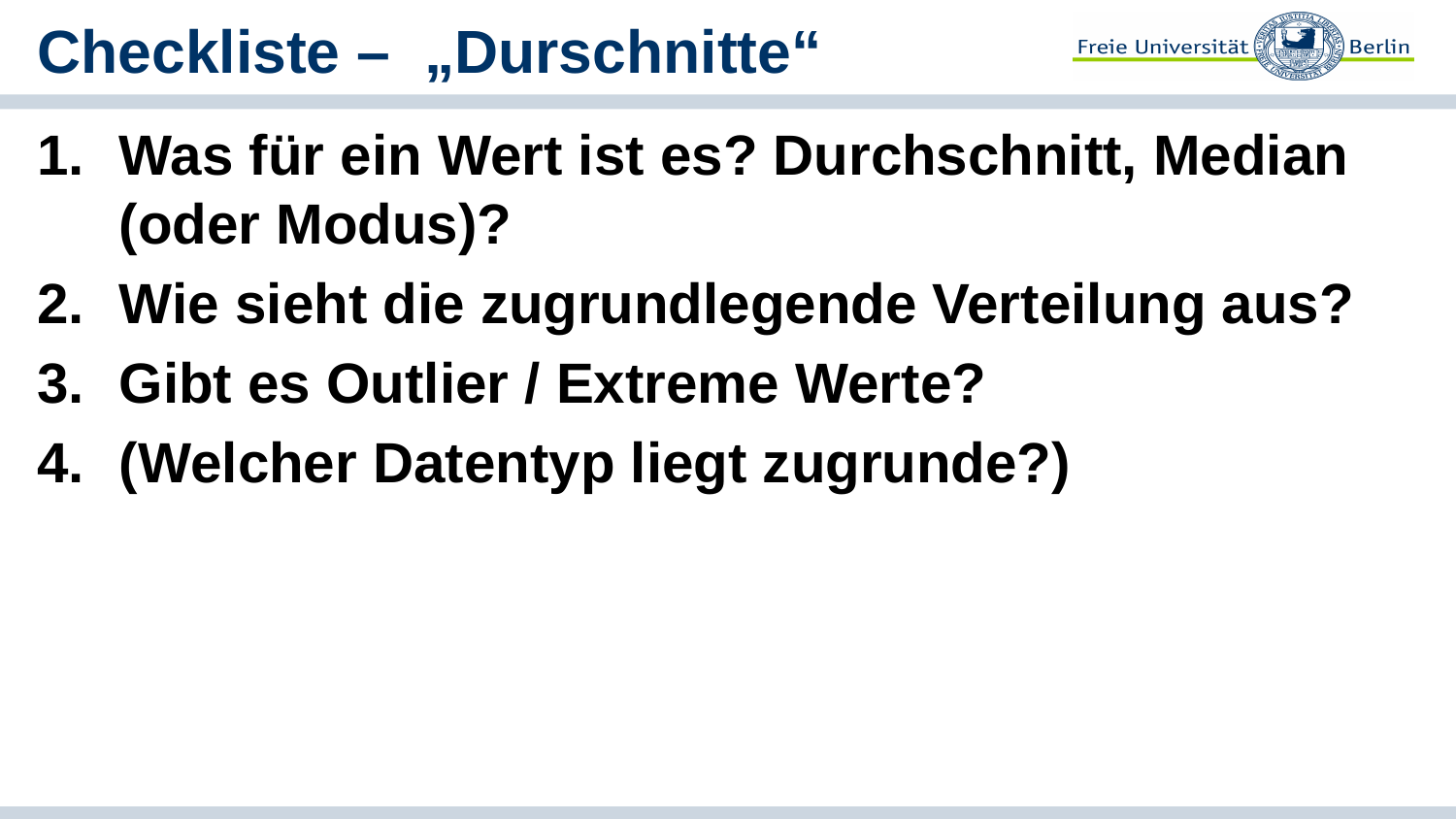

# Checkliste –  „Durschnitte“
Was für ein Wert ist es? Durchschnitt, Median (oder Modus)?
Wie sieht die zugrundlegende Verteilung aus?
Gibt es Outlier / Extreme Werte?
(Welcher Datentyp liegt zugrunde?)